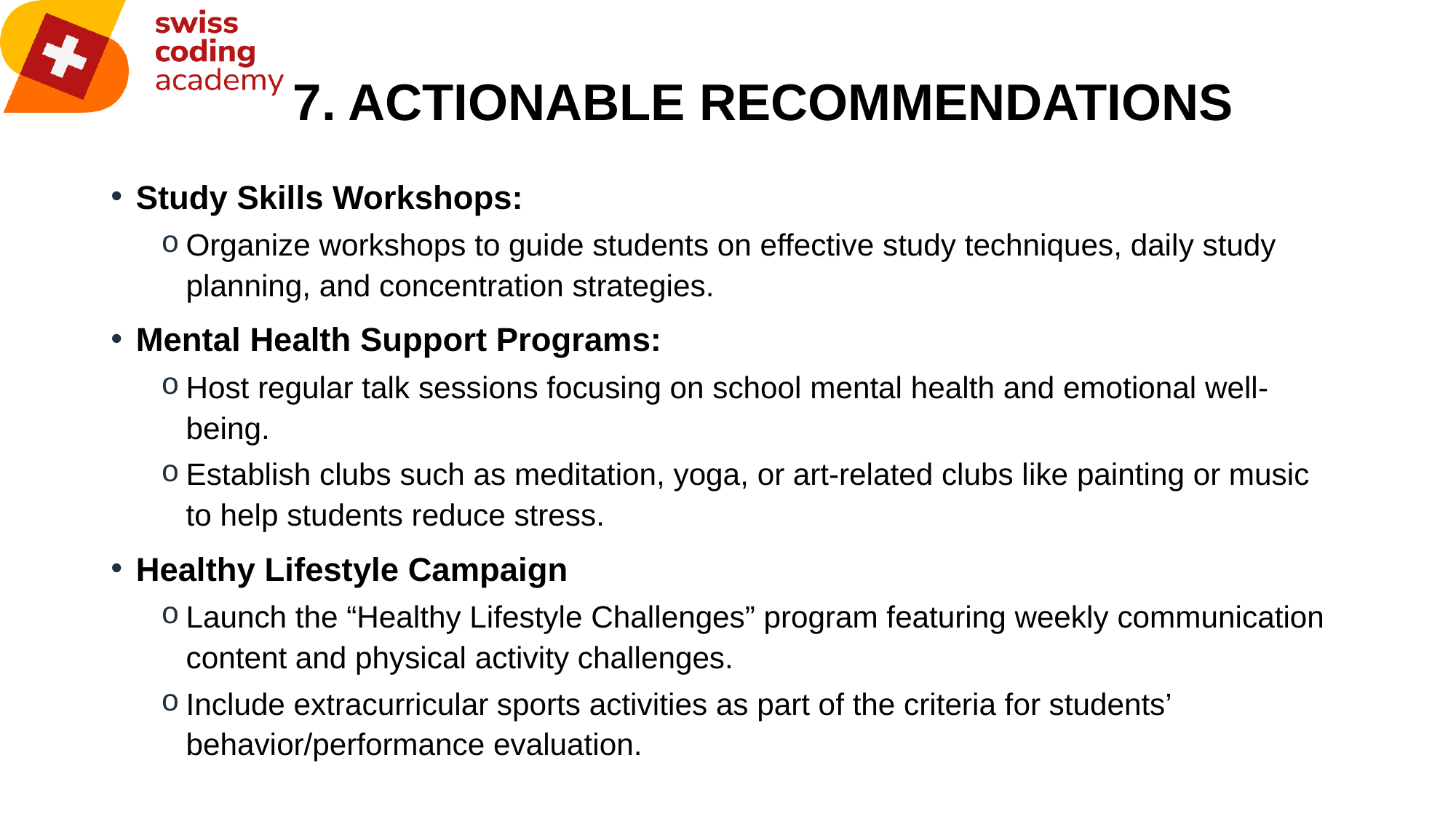

# 7. ACTIONABLE RECOMMENDATIONS
Study Skills Workshops:
Organize workshops to guide students on effective study techniques, daily study planning, and concentration strategies.
Mental Health Support Programs:
Host regular talk sessions focusing on school mental health and emotional well-being.
Establish clubs such as meditation, yoga, or art-related clubs like painting or music to help students reduce stress.
Healthy Lifestyle Campaign
Launch the “Healthy Lifestyle Challenges” program featuring weekly communication content and physical activity challenges.
Include extracurricular sports activities as part of the criteria for students’ behavior/performance evaluation.